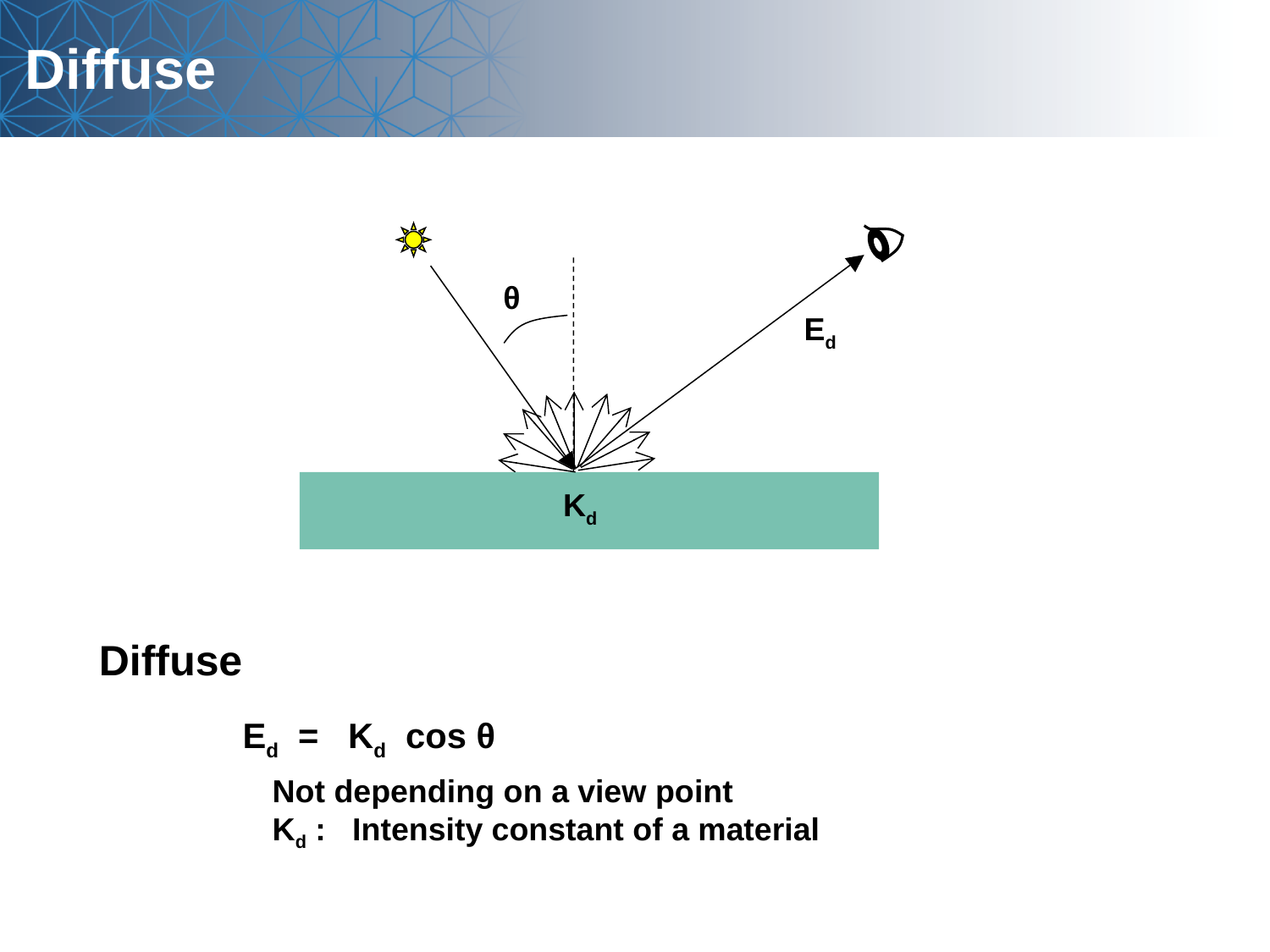

# Diffuse

θ

Ed

Kd
Diffuse
Ed  =   Kd  cos θ
Not depending on a view point
Kd :   Intensity constant of a material